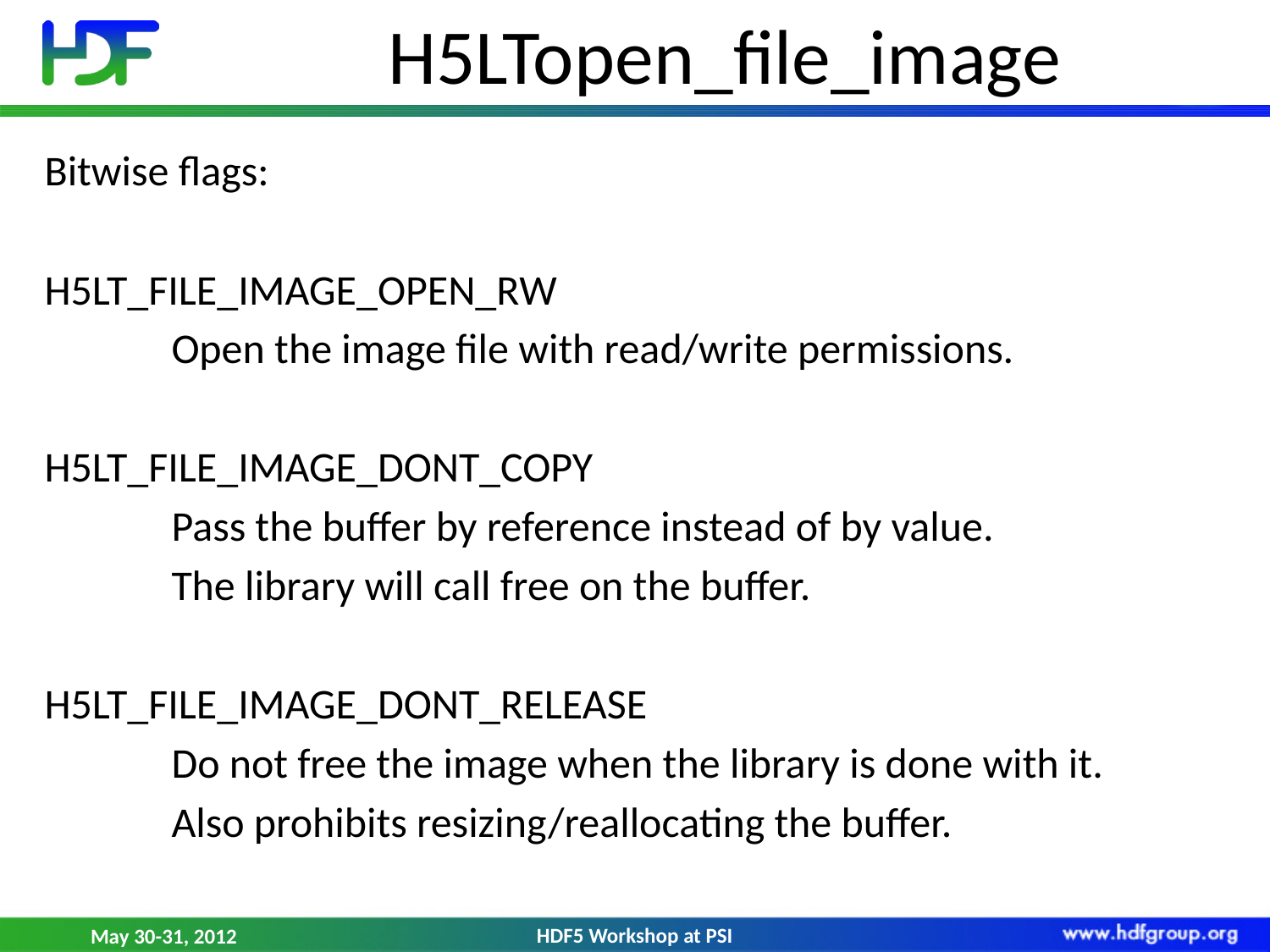

# H5LTopen_file_image
Bitwise flags:

H5LT_FILE_IMAGE_OPEN_RW
	Open the image file with read/write permissions.

H5LT_FILE_IMAGE_DONT_COPY
	Pass the buffer by reference instead of by value.
	The library will call free on the buffer.

H5LT_FILE_IMAGE_DONT_RELEASE
	Do not free the image when the library is done with it.
	Also prohibits resizing/reallocating the buffer.